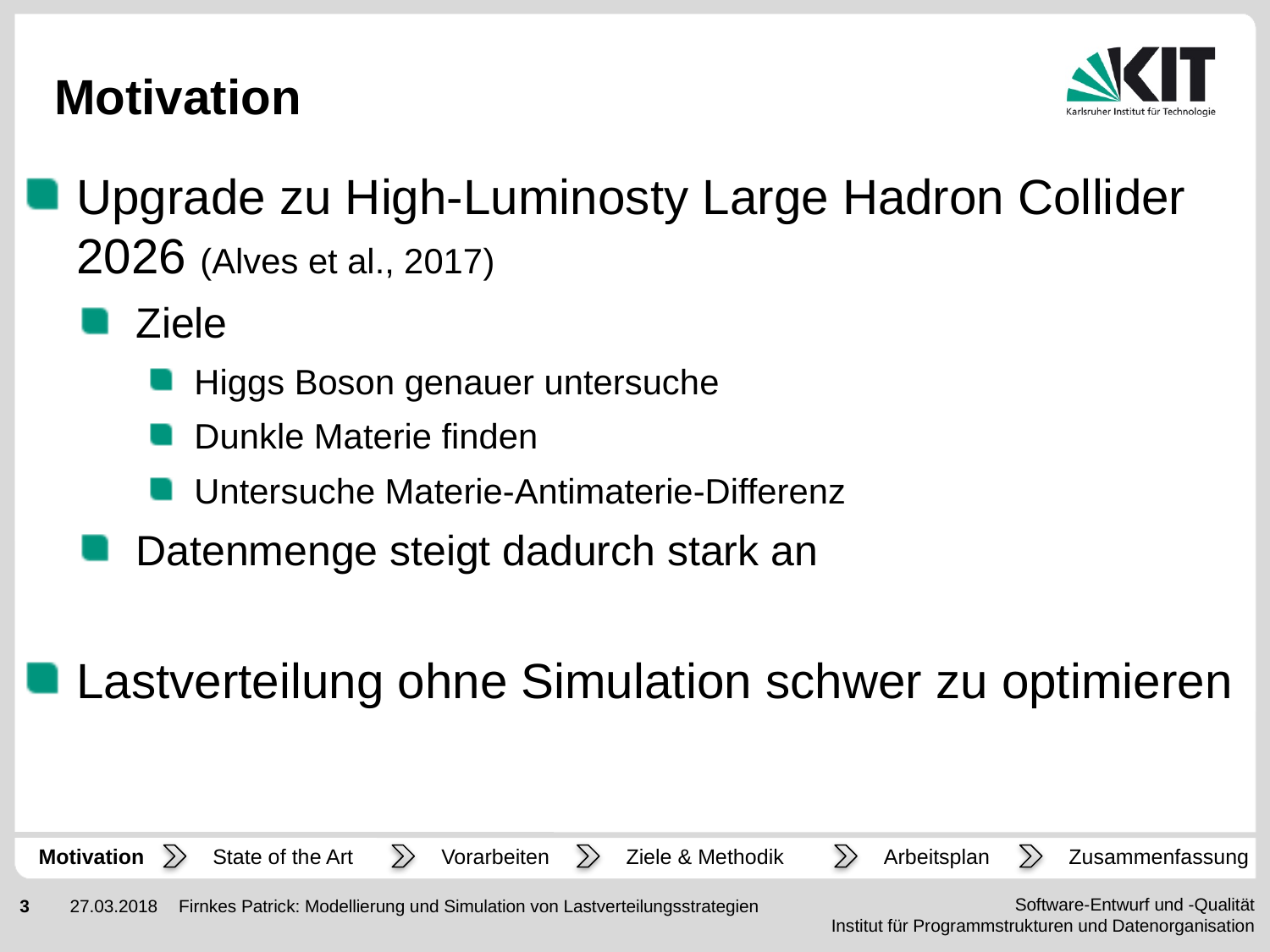

# Motivation
Upgrade zu High-Luminosty Large Hadron Collider 2026 (Alves et al., 2017)
Ziele
Higgs Boson genauer untersuche
Dunkle Materie finden
Untersuche Materie-Antimaterie-Differenz
Datenmenge steigt dadurch stark an

Lastverteilung ohne Simulation schwer zu optimieren

Motivation
State of the Art
Vorarbeiten
Ziele & Methodik
Arbeitsplan
Zusammenfassung

Firnkes Patrick: Modellierung und Simulation von Lastverteilungsstrategien